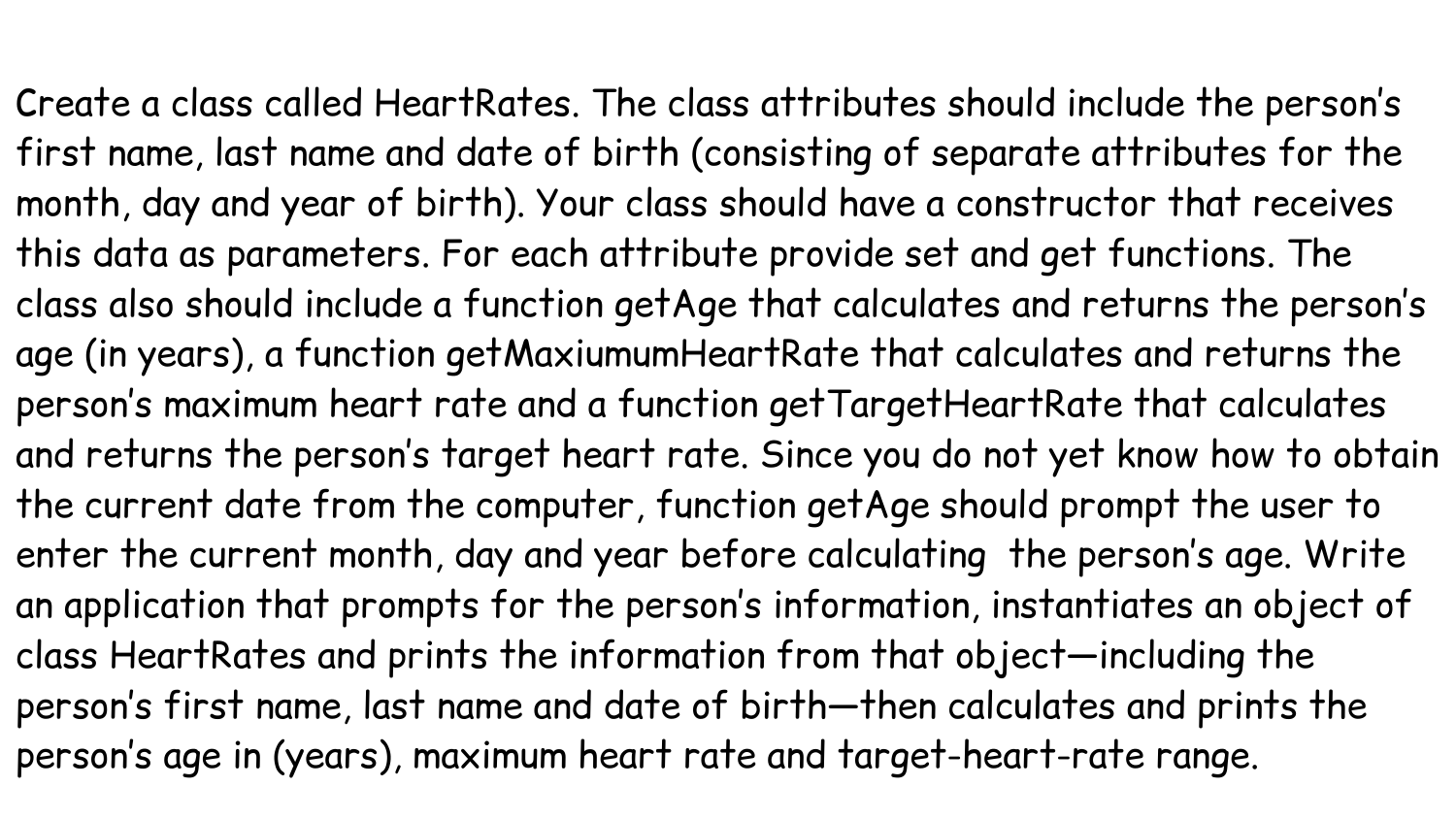

Create a class called HeartRates. The class attributes should include the person’s first name, last name and date of birth (consisting of separate attributes for the month, day and year of birth). Your class should have a constructor that receives this data as parameters. For each attribute provide set and get functions. The class also should include a function getAge that calculates and returns the person’s age (in years), a function getMaxiumumHeartRate that calculates and returns the person’s maximum heart rate and a function getTargetHeartRate that calculates and returns the person’s target heart rate. Since you do not yet know how to obtain the current date from the computer, function getAge should prompt the user to enter the current month, day and year before calculating  the person’s age. Write an application that prompts for the person’s information, instantiates an object of class HeartRates and prints the information from that object—including the person’s first name, last name and date of birth—then calculates and prints the person’s age in (years), maximum heart rate and target-heart-rate range.